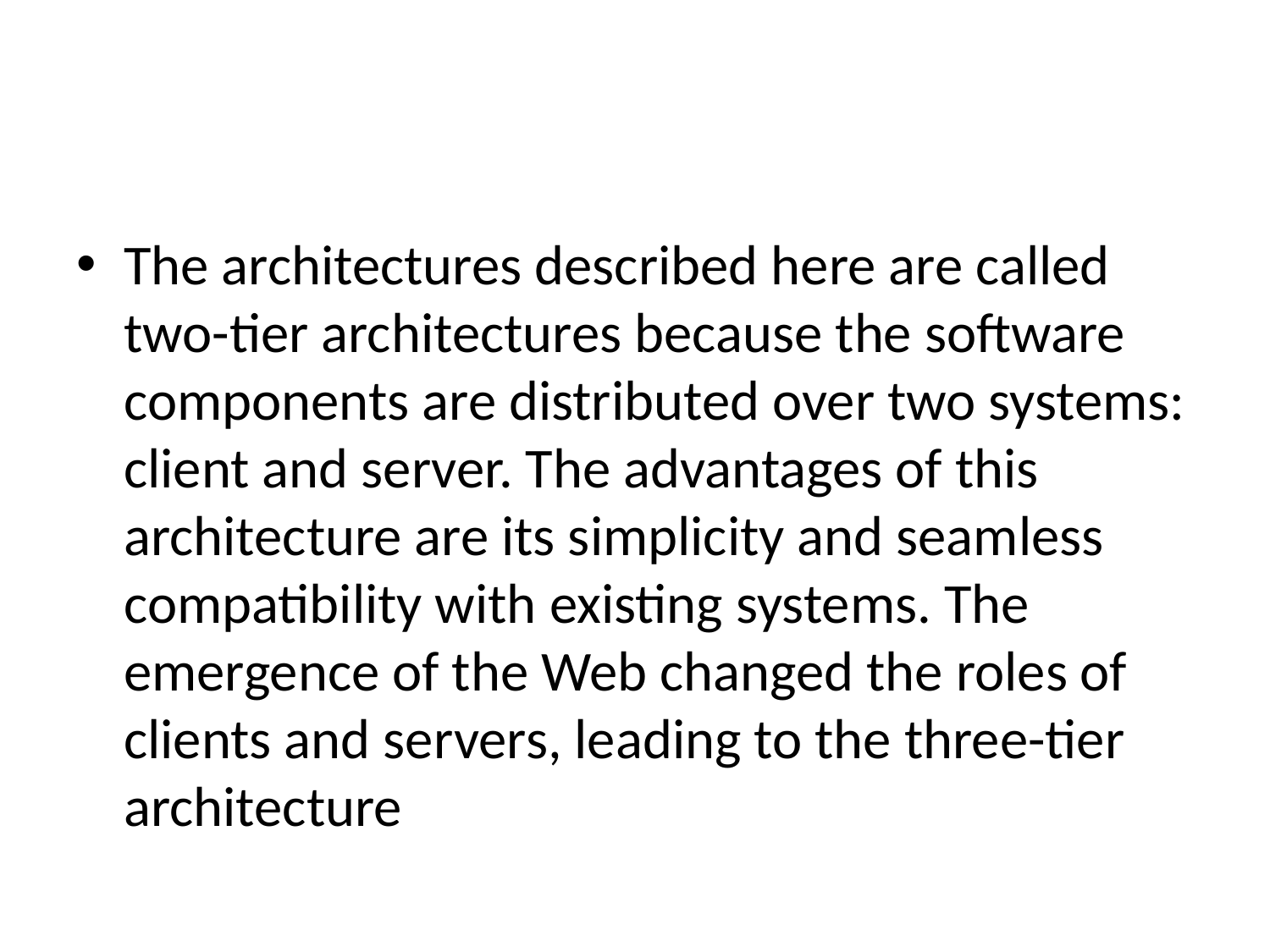

#
The architectures described here are called two-tier architectures because the software components are distributed over two systems: client and server. The advantages of this architecture are its simplicity and seamless compatibility with existing systems. The emergence of the Web changed the roles of clients and servers, leading to the three-tier architecture